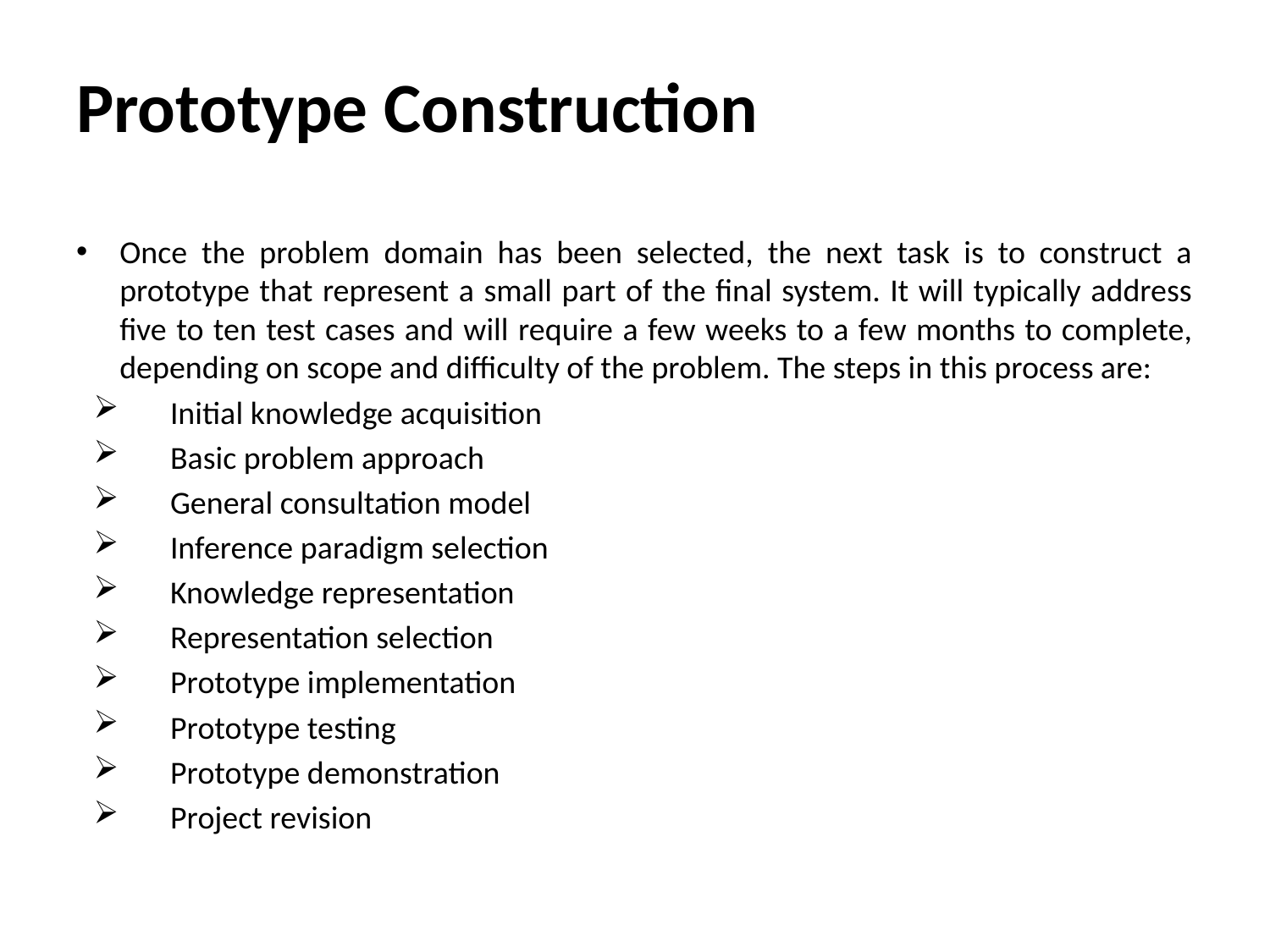

# Prototype Construction

Once the problem domain has been selected, the next task is to construct a prototype that represent a small part of the final system. It will typically address five to ten test cases and will require a few weeks to a few months to complete, depending on scope and difficulty of the problem. The steps in this process are:
Initial knowledge acquisition
Basic problem approach
General consultation model
Inference paradigm selection
Knowledge representation
Representation selection
Prototype implementation
Prototype testing
Prototype demonstration
Project revision